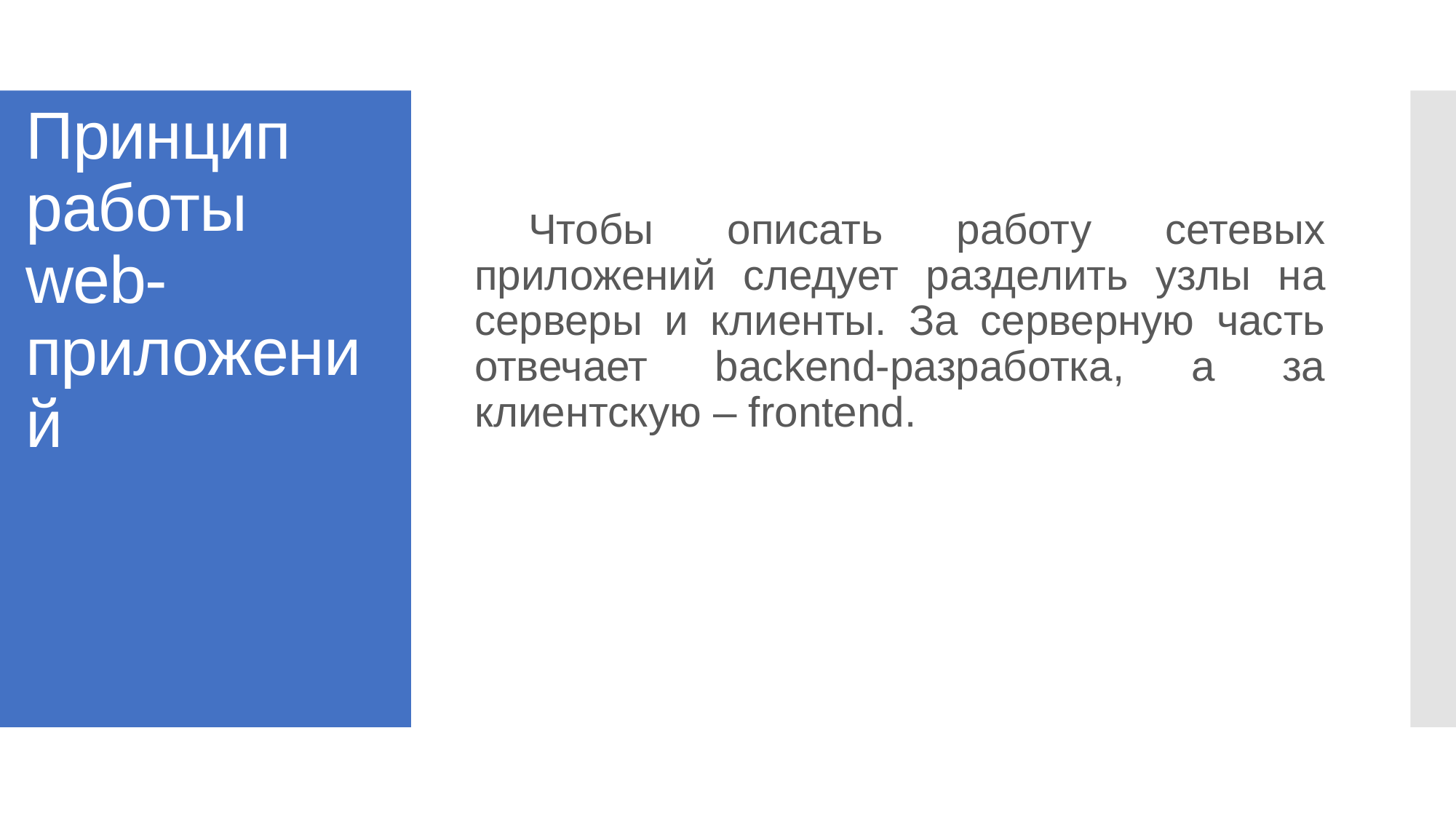

Чтобы описать работу сетевых приложений следует разделить узлы на серверы и клиенты. За серверную часть отвечает backend-разработка, а за клиентскую – frontend.
# Принцип работы web-приложений